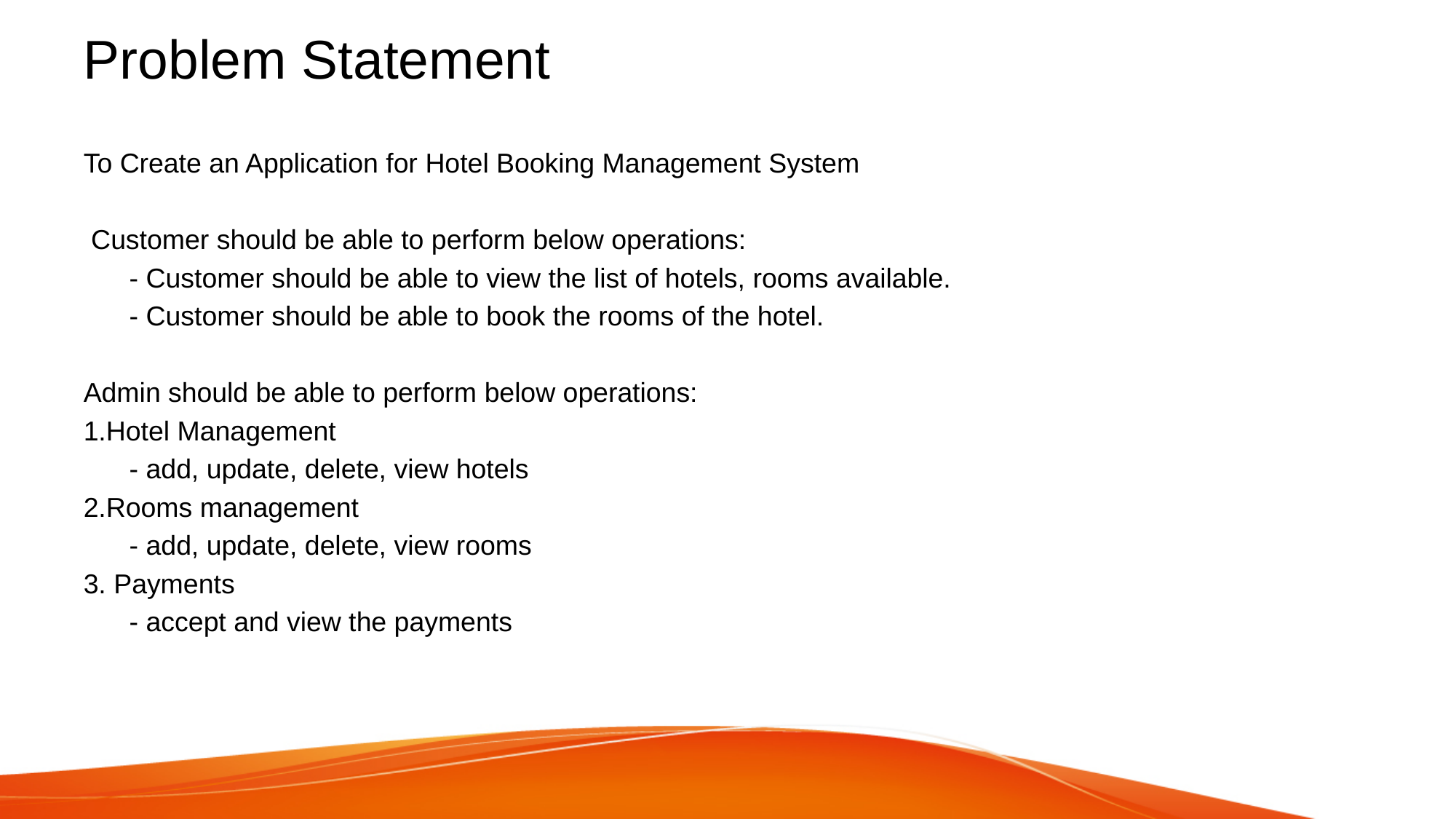

# Problem Statement
To Create an Application for Hotel Booking Management System

 Customer should be able to perform below operations:
      - Customer should be able to view the list of hotels, rooms available.
      - Customer should be able to book the rooms of the hotel.

Admin should be able to perform below operations:
1.Hotel Management
      - add, update, delete, view hotels
2.Rooms management
      - add, update, delete, view rooms
3. Payments
      - accept and view the payments